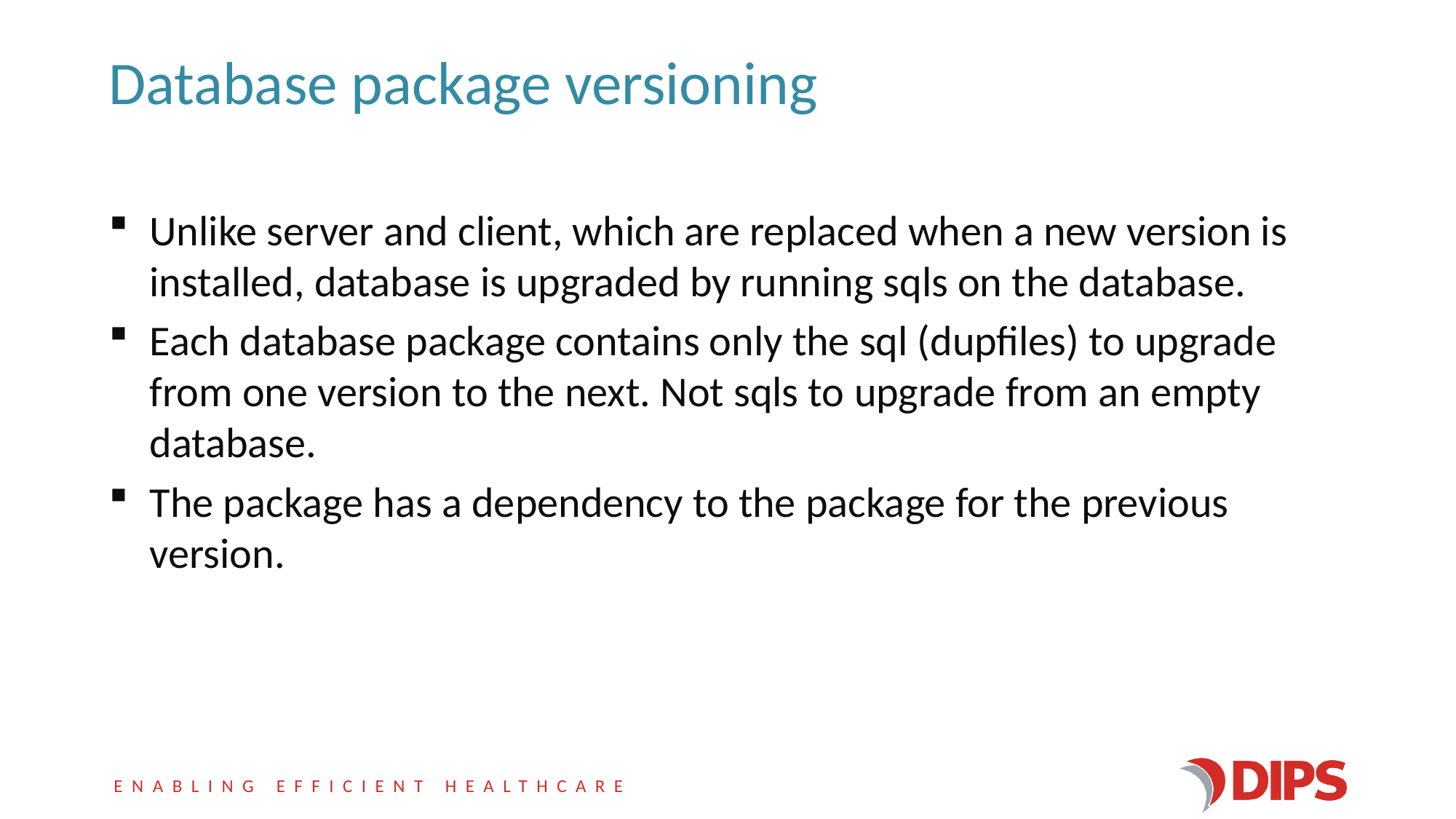

# Database package versioning
Unlike server and client, which are replaced when a new version is installed, database is upgraded by running sqls on the database.
Each database package contains only the sql (dupfiles) to upgrade from one version to the next. Not sqls to upgrade from an empty database.
The package has a dependency to the package for the previous version.